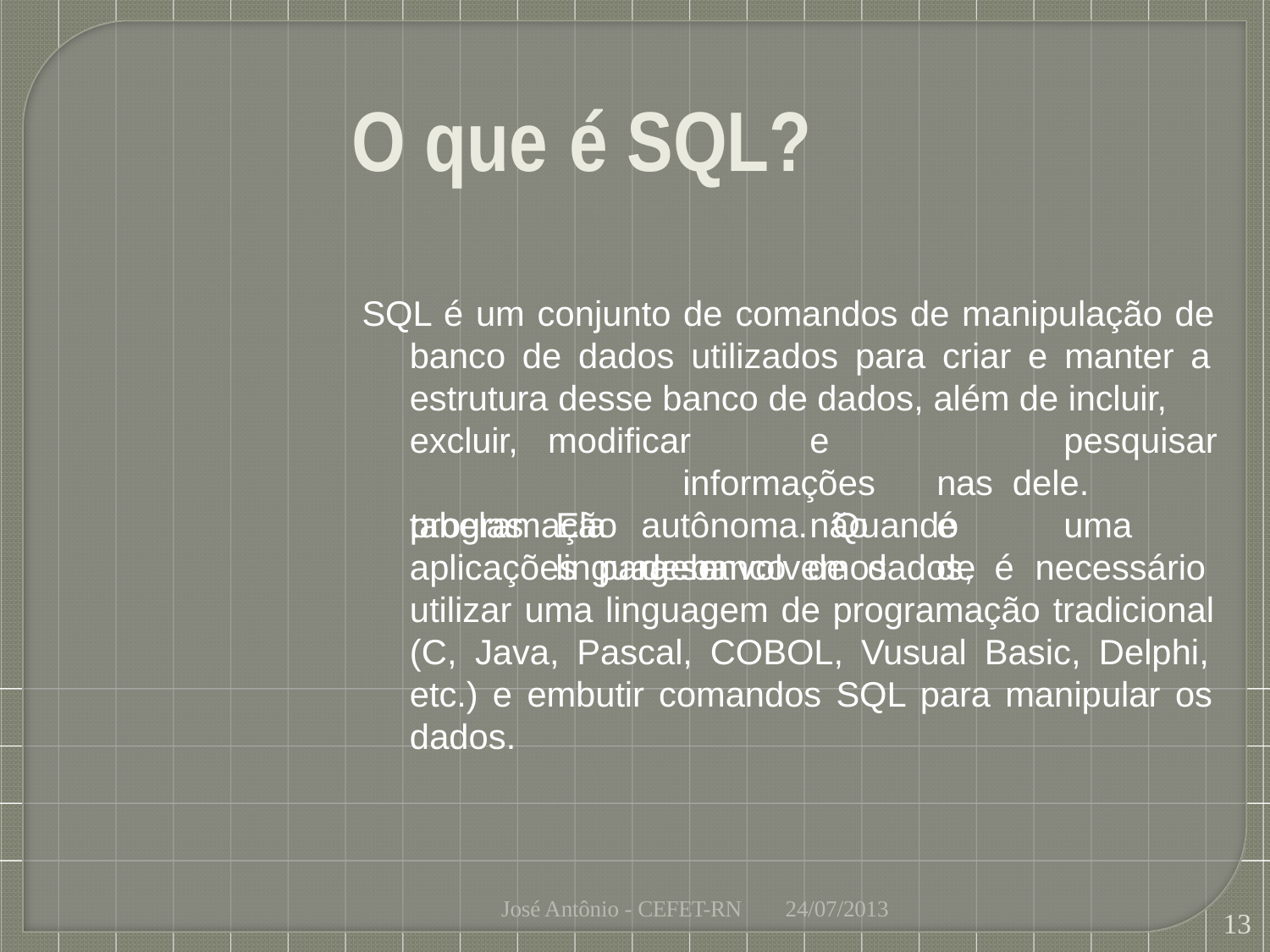

# O que	é SQL?
SQL é um conjunto de comandos de manipulação de  banco de dados utilizados para criar e manter a  estrutura desse banco de dados, além de incluir,
excluir,  tabelas
modificar	e		pesquisar	informações	nas  dele.	Ela		não	é	uma	linguagem		de
programação
autônoma.	Quando	desenvolvemos
aplicações para banco de dados, é necessário  utilizar uma linguagem de programação tradicional  (C, Java, Pascal, COBOL, Vusual Basic, Delphi,  etc.) e embutir comandos SQL para manipular os  dados.
José Antônio - CEFET-RN
24/07/2013
13